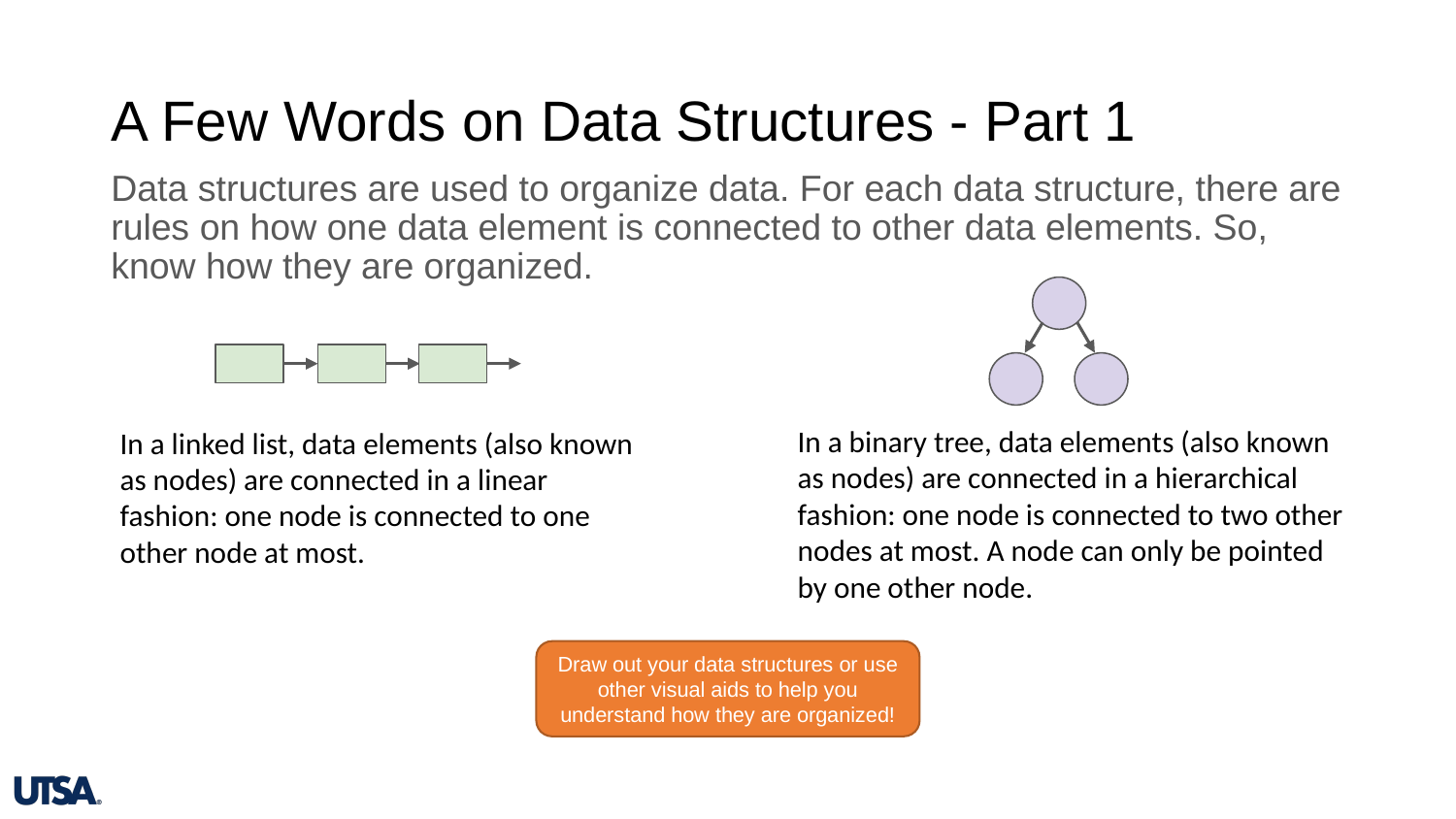

# A Few Words on Data Structures - Part 1
Data structures are used to organize data. For each data structure, there are rules on how one data element is connected to other data elements. So, know how they are organized.

In a binary tree, data elements (also known as nodes) are connected in a hierarchical fashion: one node is connected to two other nodes at most. A node can only be pointed by one other node.
In a linked list, data elements (also known as nodes) are connected in a linear fashion: one node is connected to one other node at most.
Draw out your data structures or use other visual aids to help you understand how they are organized!